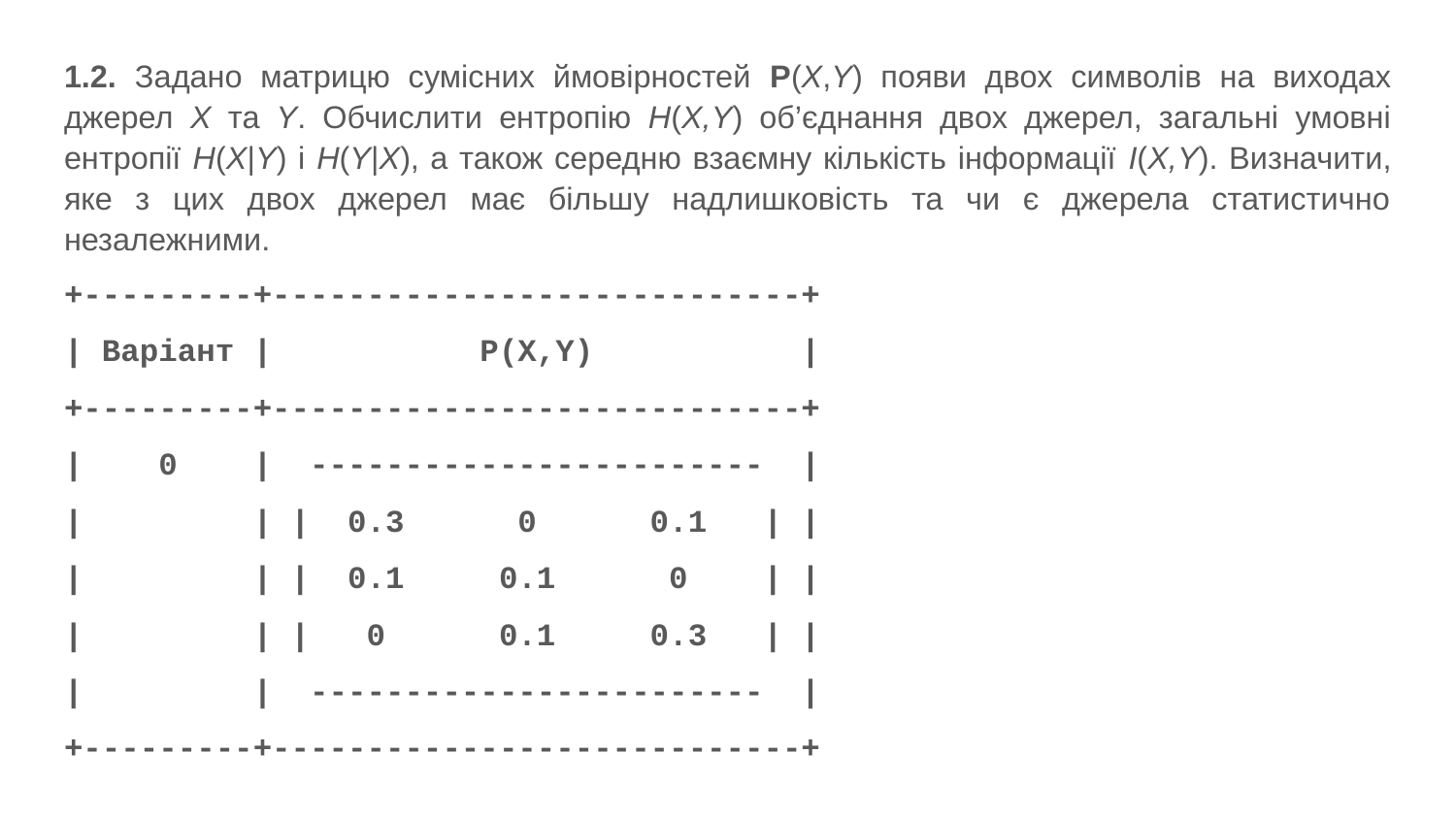

1.2. Задано матрицю сумісних ймовірностей P(X,Y) появи двох символів на виходах джерел X та Y. Обчислити ентропію H(X,Y) об’єднання двох джерел, загальні умовні ентропії H(X|Y) і H(Y|X), а також середню взаємну кількість інформації I(X,Y). Визначити, яке з цих двох джерел має більшу надлишковість та чи є джерела статистично незалежними.
+---------+----------------------------+
| Варіант |           P(X,Y)           |
+---------+----------------------------+
|    0    |  ------------------------  |
|         | |  0.3      0      0.1   | |
|         | |  0.1     0.1      0    | |
|         | |   0      0.1     0.3   | |
|         |  ------------------------  |
+---------+----------------------------+